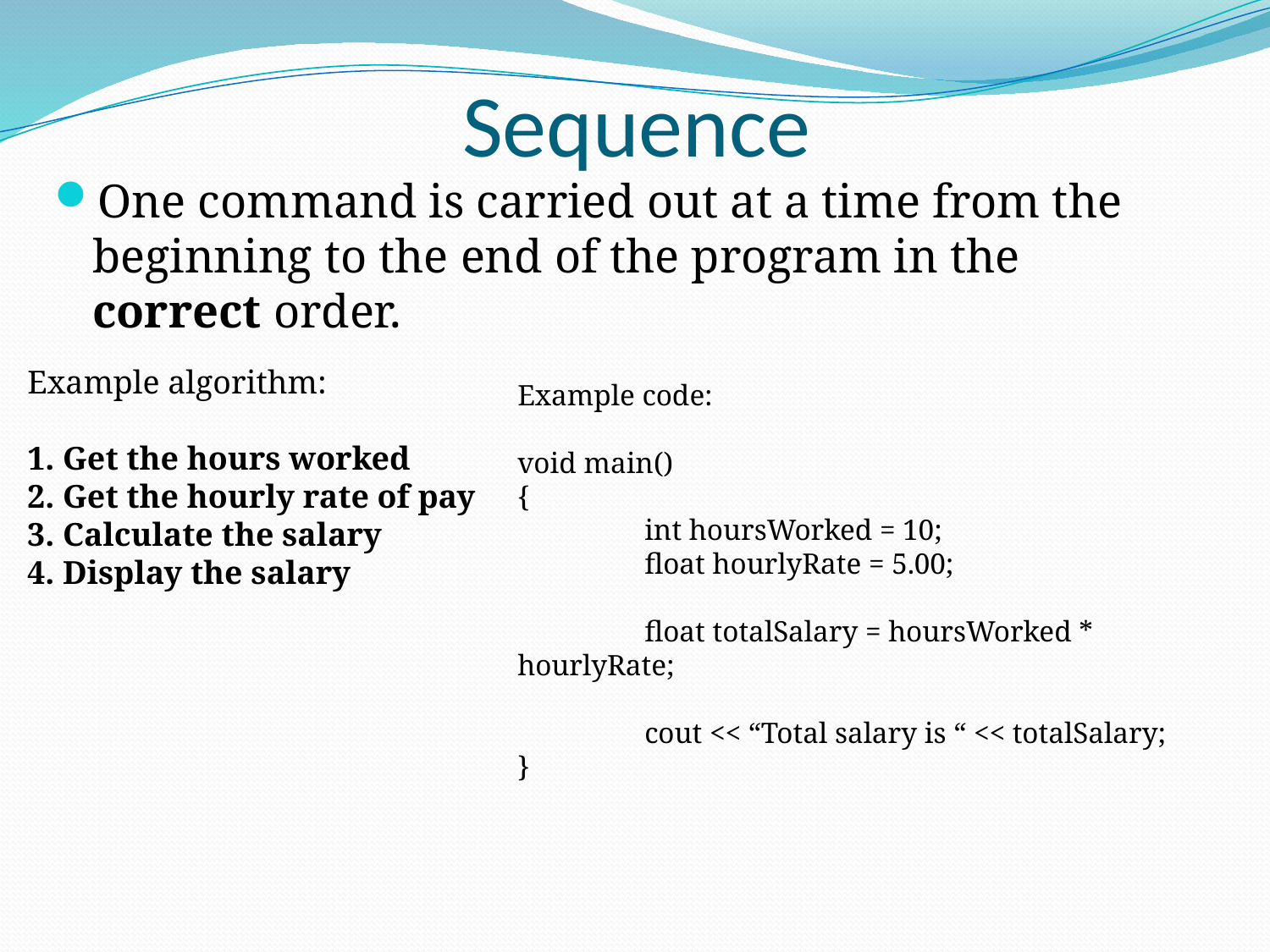

# Sequence
One command is carried out at a time from the beginning to the end of the program in the correct order.

Example algorithm:

1. Get the hours worked
2. Get the hourly rate of pay
3. Calculate the salary
4. Display the salary
Example code:

void main()
{
	int hoursWorked = 10;
	float hourlyRate = 5.00;

	float totalSalary = hoursWorked * hourlyRate;

	cout << “Total salary is “ << totalSalary;
}